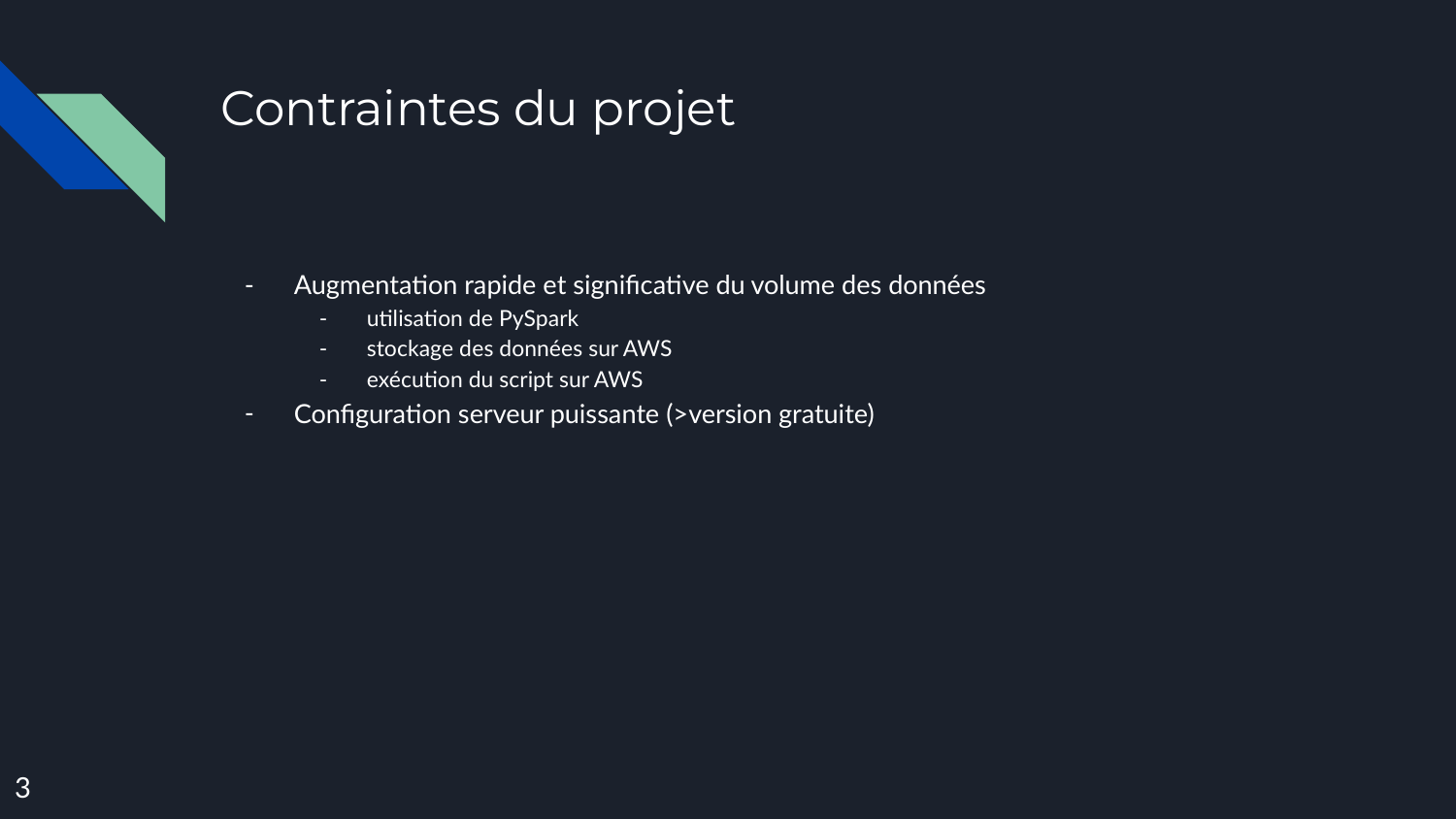

# Contraintes du projet
Augmentation rapide et significative du volume des données
utilisation de PySpark
stockage des données sur AWS
exécution du script sur AWS
Configuration serveur puissante (>version gratuite)
3